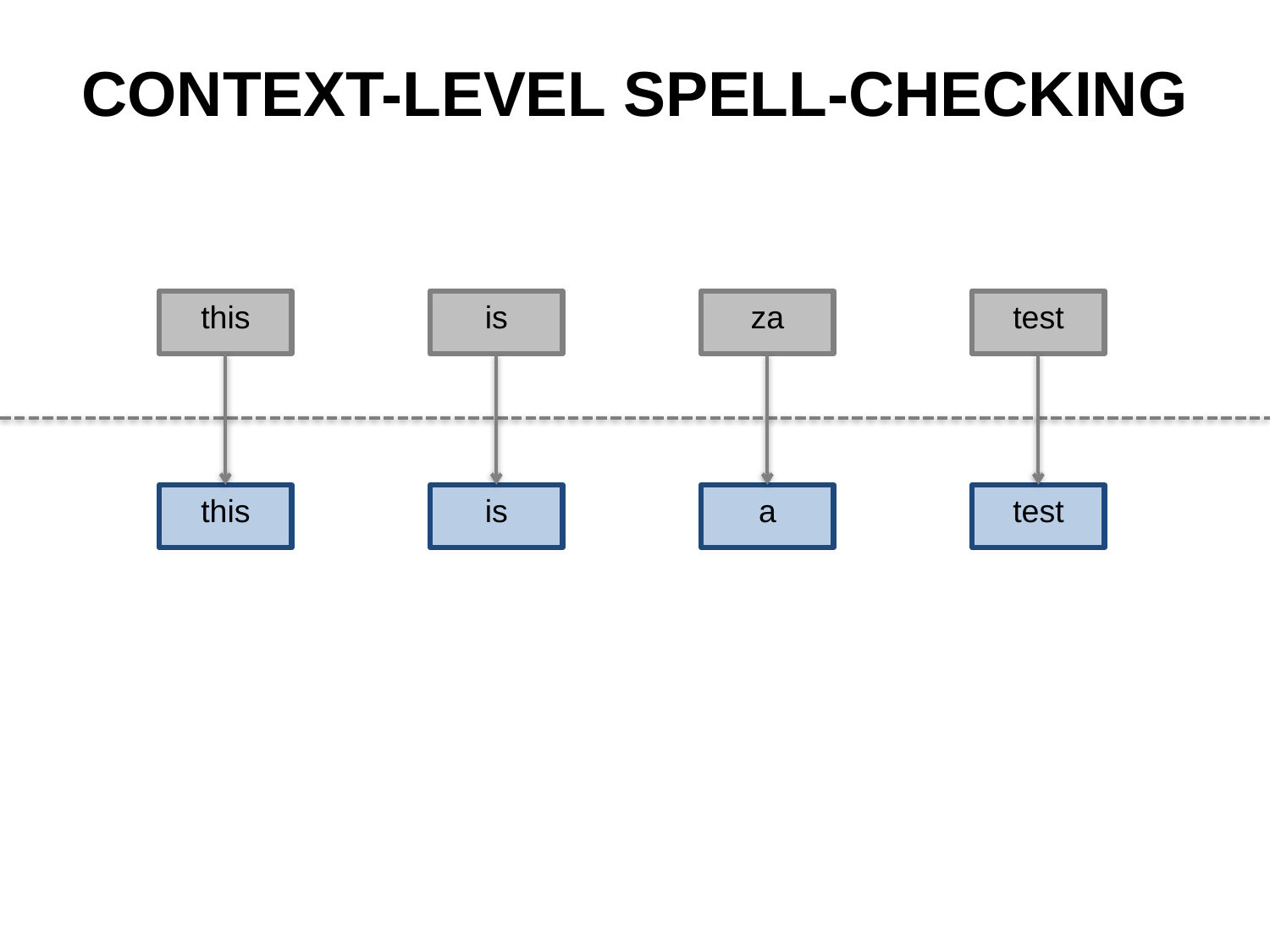

CONTEXT-LEVEL SPELL-CHECKING
this
is
za
test
this
is
a
test